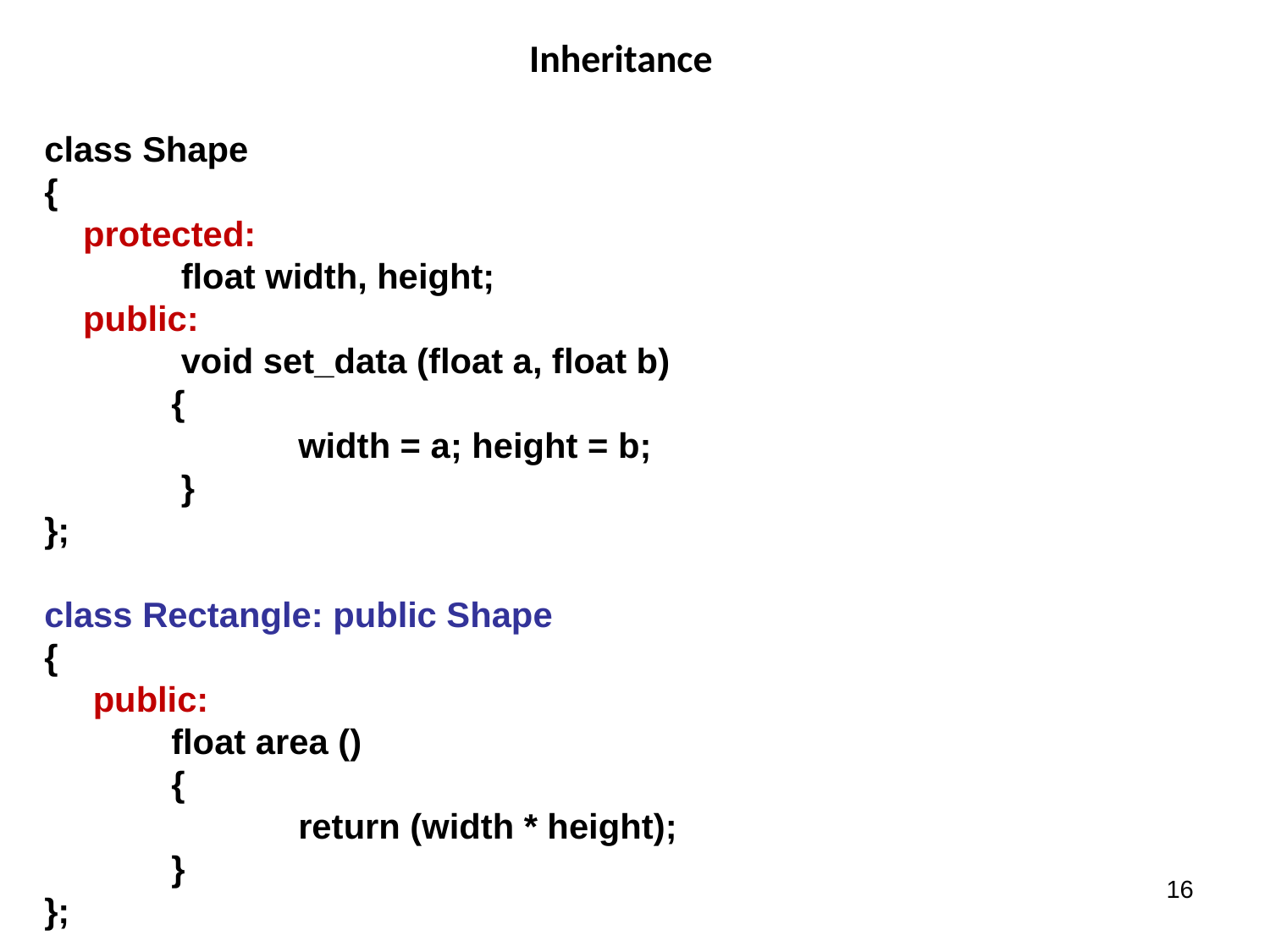

Inheritance

class Shape
{
    protected:
	 float width, height;
    public:
	 void set_data (float a, float b)
   	{
		width = a; height = b;
	 }
};

class Rectangle: public Shape
{
     public:
	float area ()
	{
		return (width * height);
	}
};
16